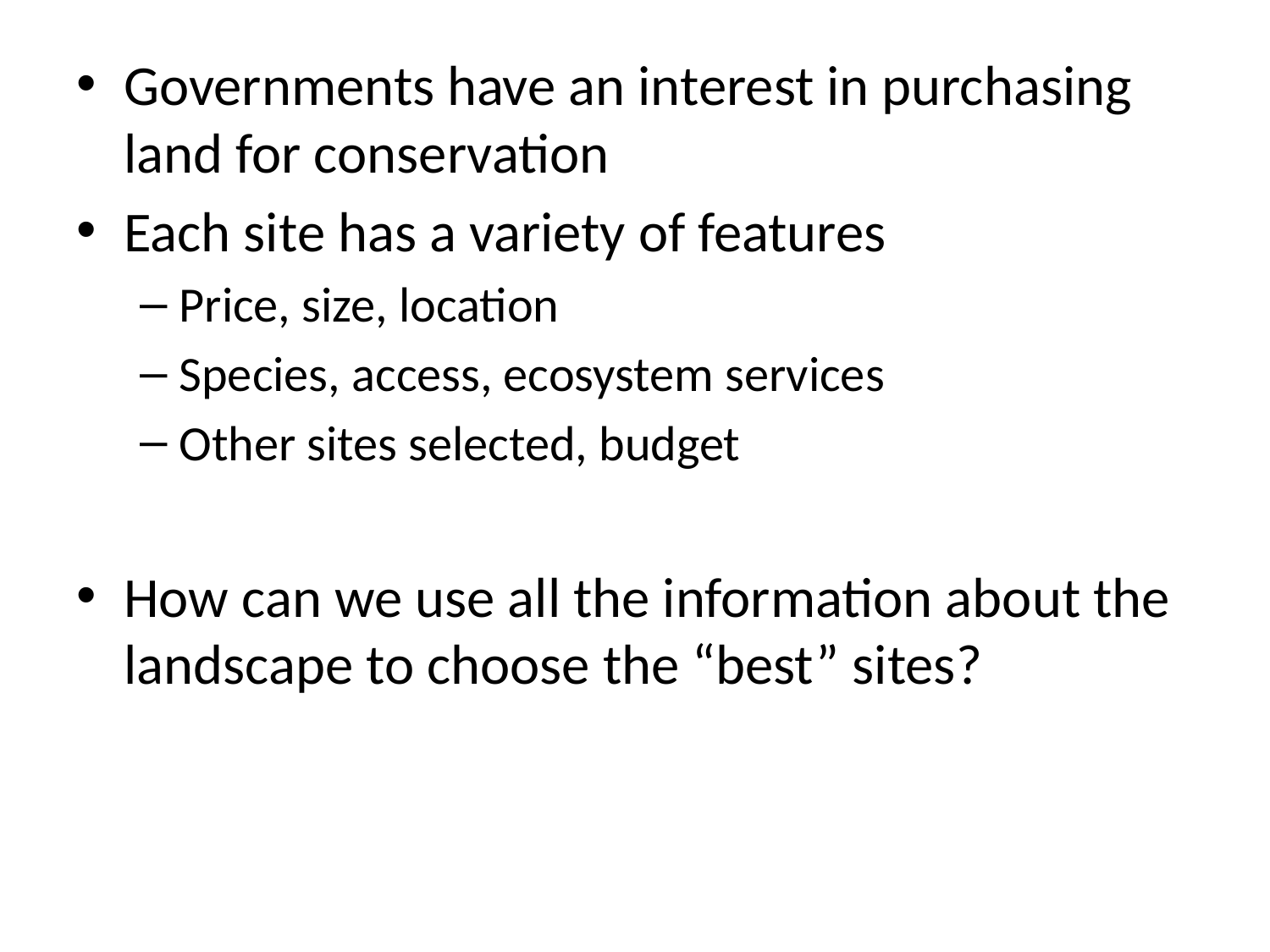

Governments have an interest in purchasing land for conservation
Each site has a variety of features
Price, size, location
Species, access, ecosystem services
Other sites selected, budget

How can we use all the information about the landscape to choose the “best” sites?